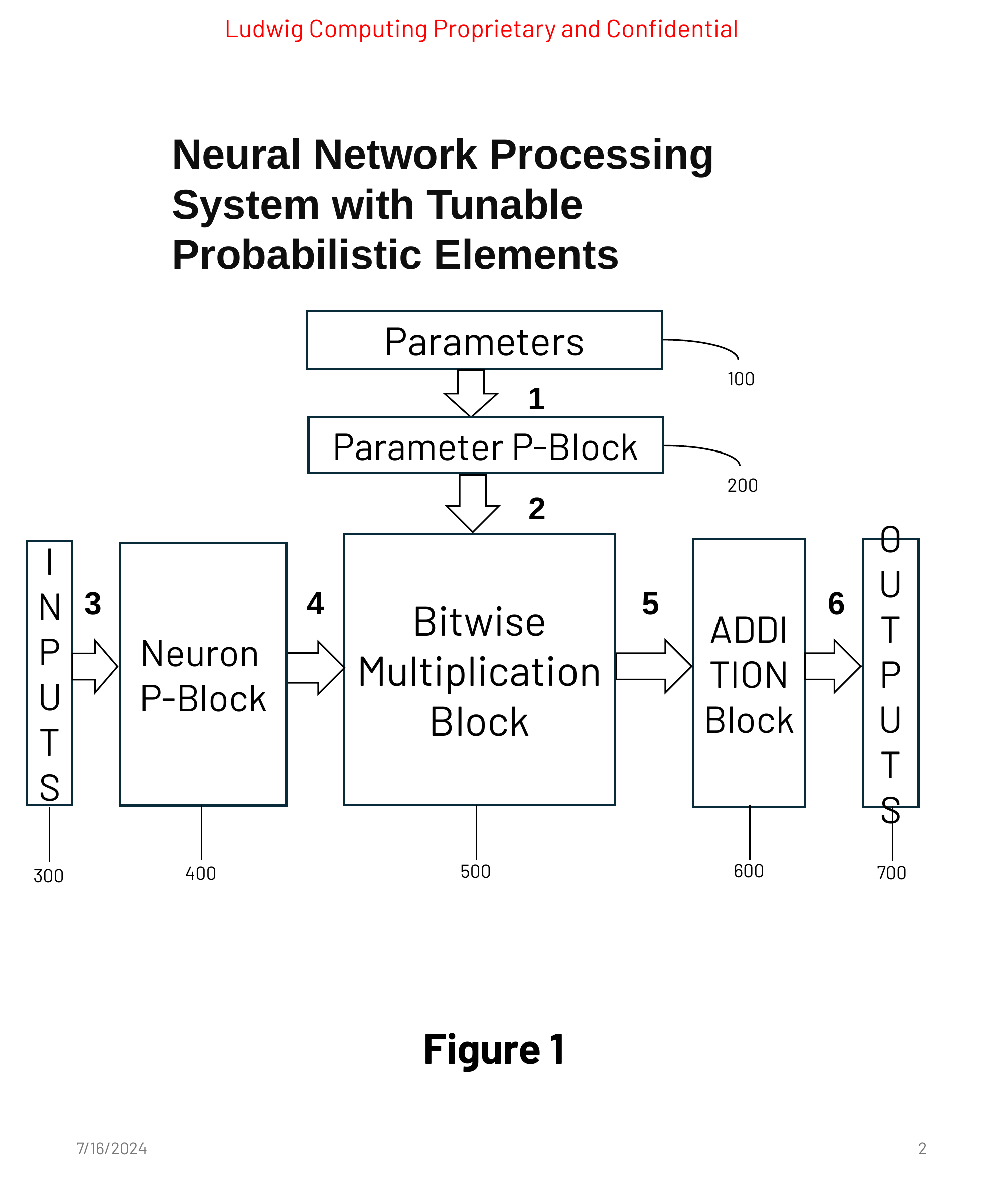

Ludwig Computing Proprietary and Confidential
Neural Network Processing System with Tunable Probabilistic Elements
Parameters

100

1
Parameter P-Block

200

2
Bitwise Multiplication
Block
OUTPUT
S
ADDITION
Block
INPUTS
Neuron
P-Block
3
4
5
6

600
500
700
400
300
Figure 1
7/16/2024
2